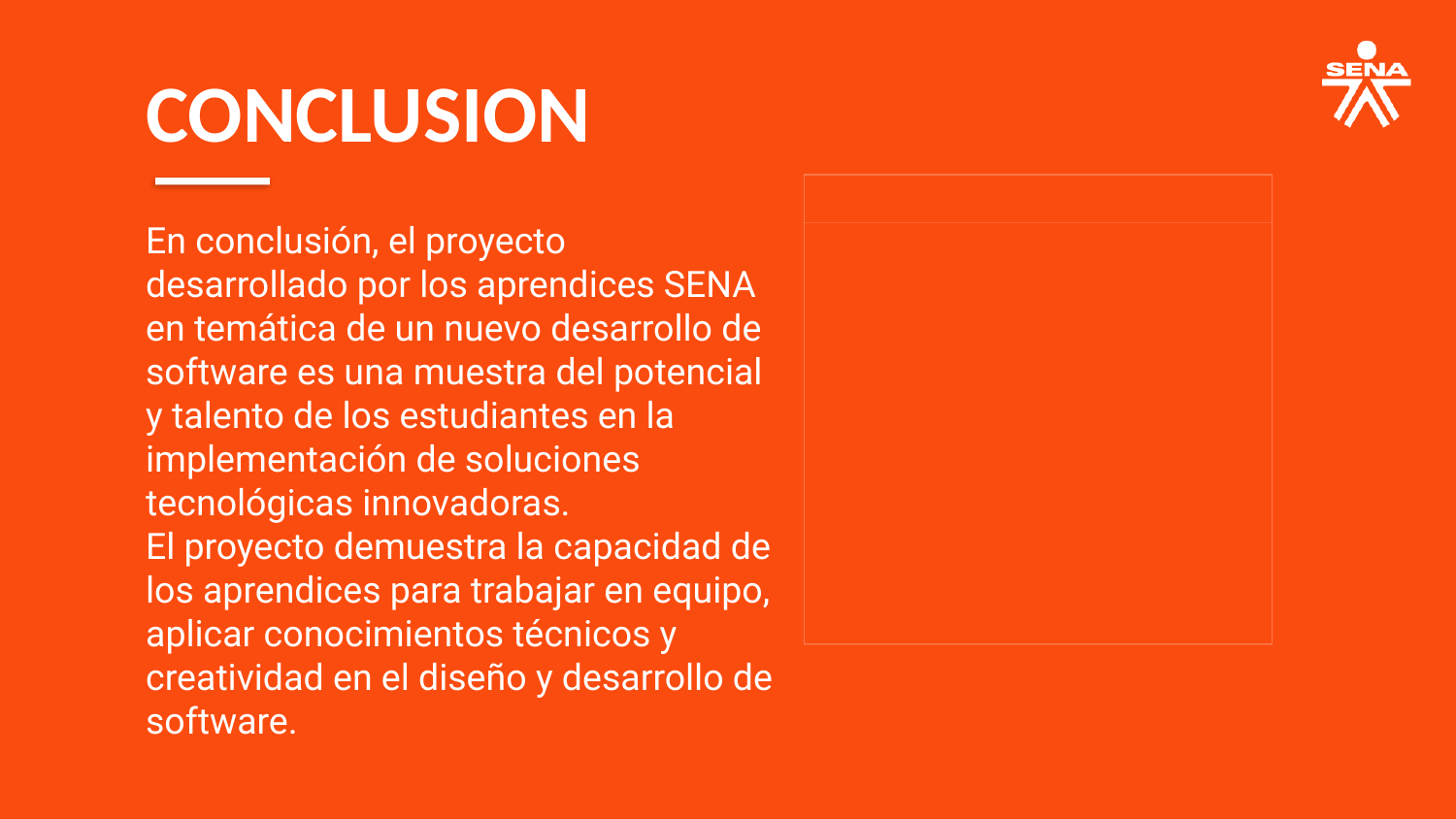

CONCLUSION

En conclusión, el proyecto desarrollado por los aprendices SENA en temática de un nuevo desarrollo de software es una muestra del potencial y talento de los estudiantes en la implementación de soluciones tecnológicas innovadoras.
El proyecto demuestra la capacidad de los aprendices para trabajar en equipo, aplicar conocimientos técnicos y creatividad en el diseño y desarrollo de software.